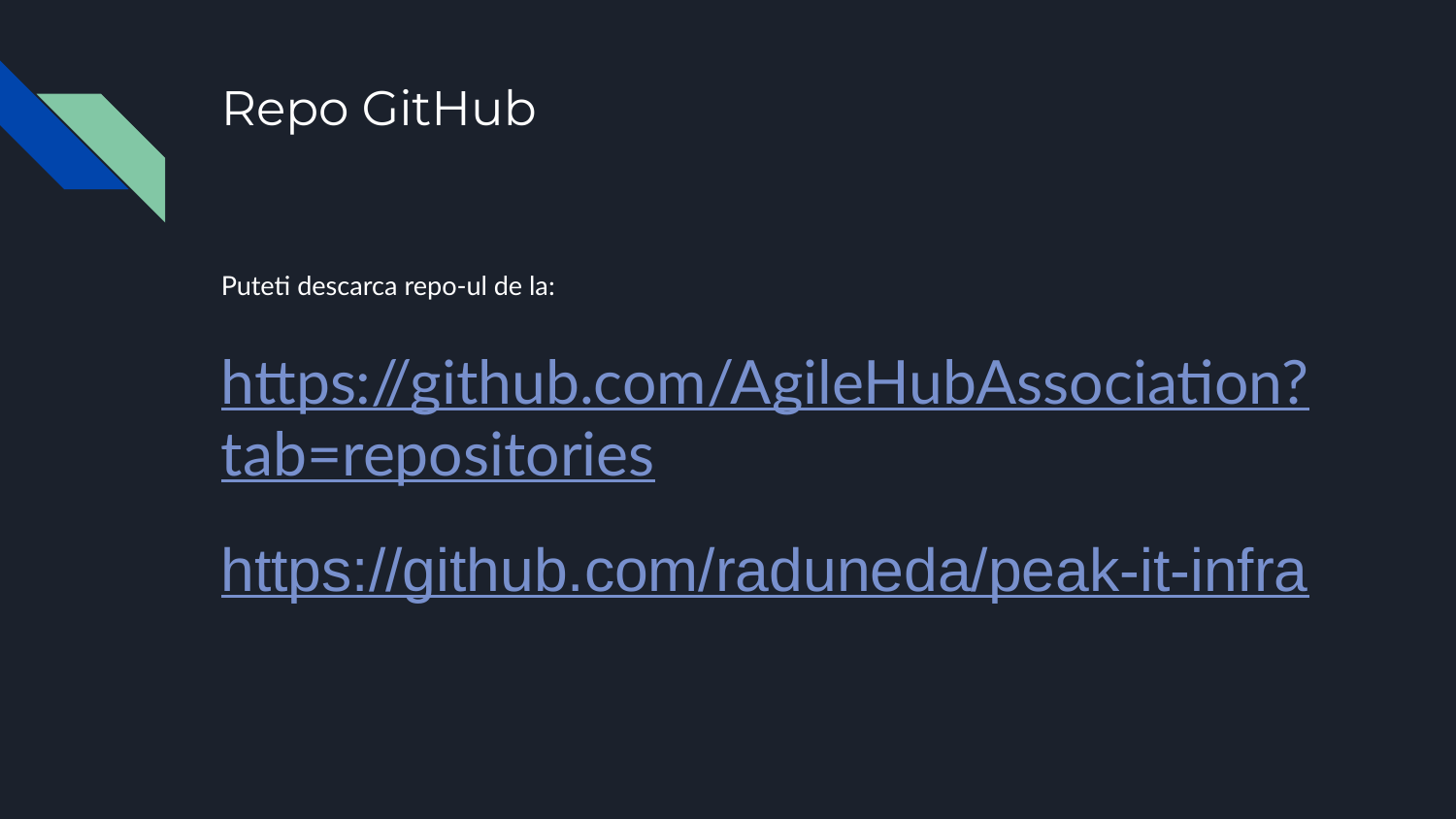

# Repo GitHub
Puteti descarca repo-ul de la:
https://github.com/AgileHubAssociation?tab=repositories
https://github.com/raduneda/peak-it-infra